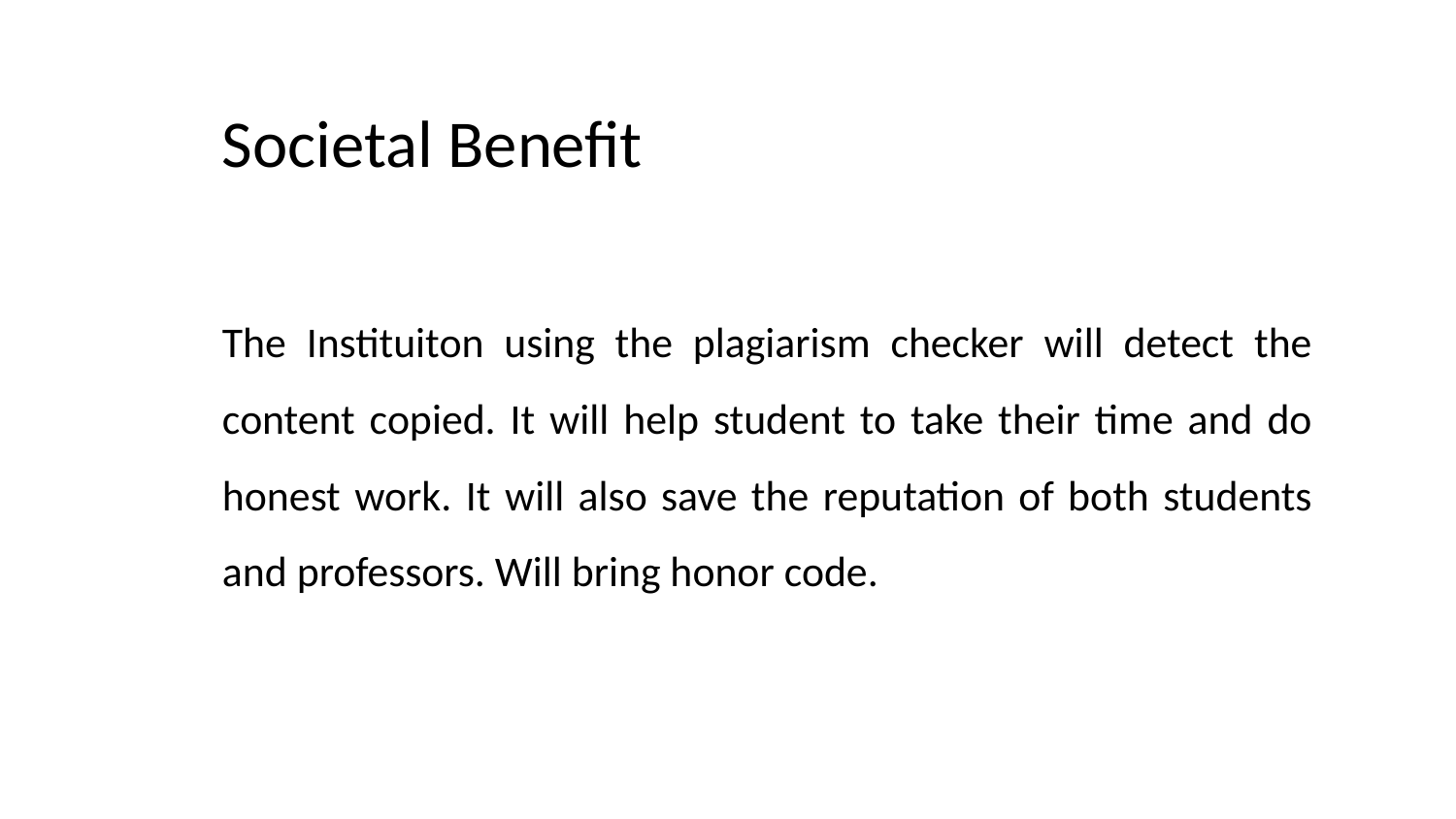

# Societal Benefit
The Instituiton using the plagiarism checker will detect the content copied. It will help student to take their time and do honest work. It will also save the reputation of both students and professors. Will bring honor code.